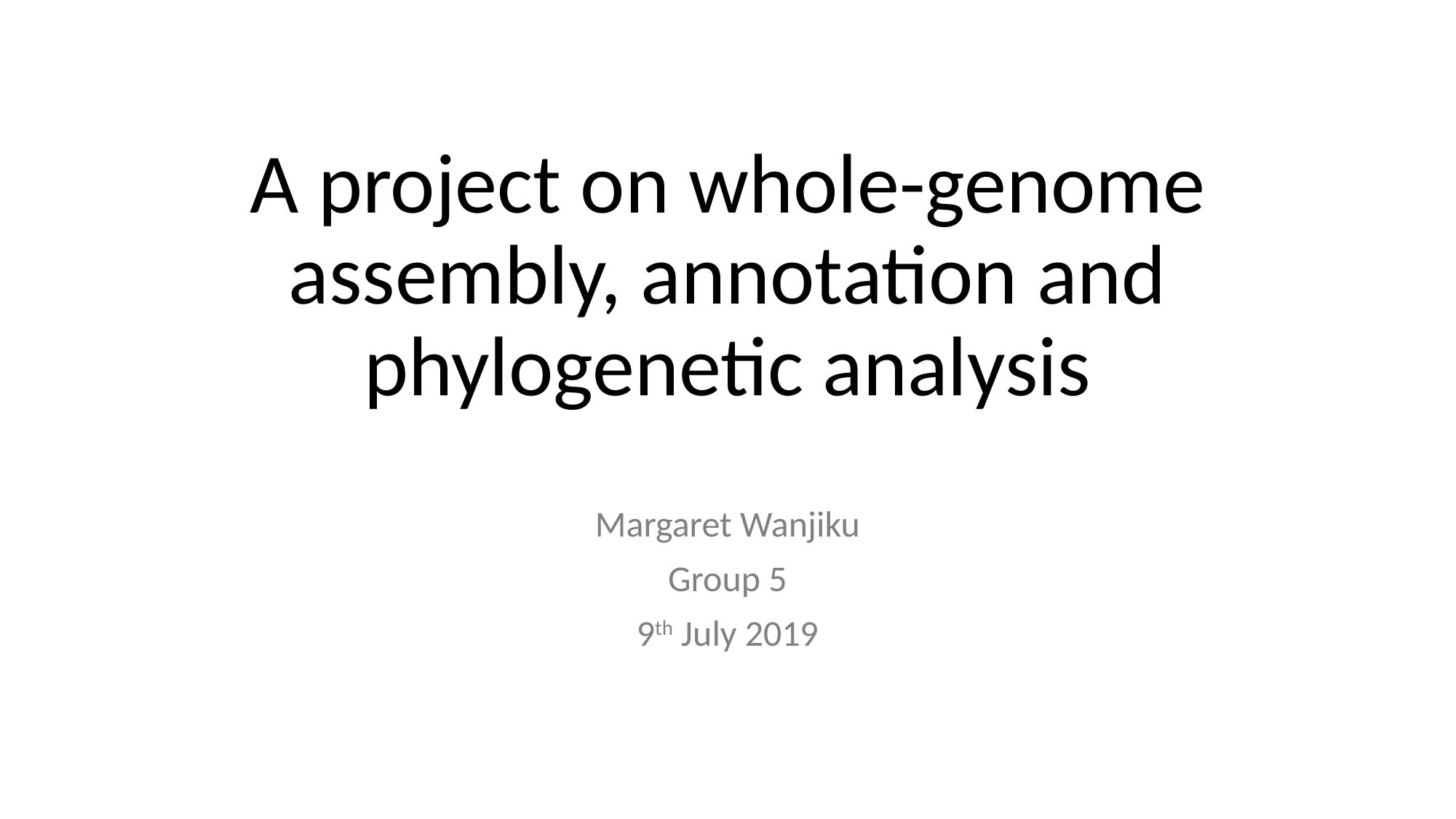

# A project on whole-genome assembly, annotation and phylogenetic analysis
Margaret Wanjiku
Group 5
9th July 2019